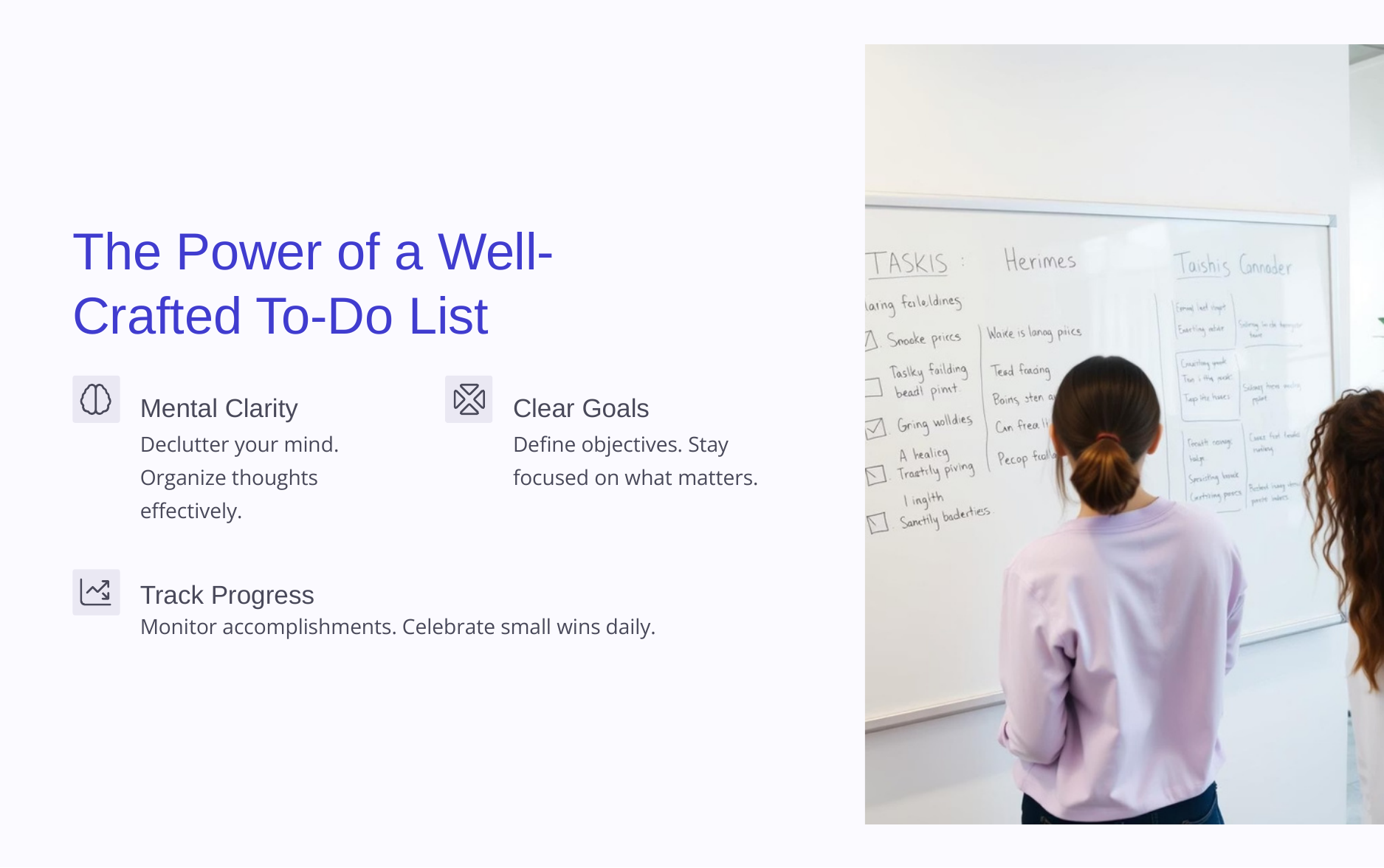

The Power of a Well- Crafted To-Do List
Mental Clarity
Declutter your mind. Organize thoughts effectively.
Clear Goals
Define objectives. Stay focused on what matters.

Track Progress
Monitor accomplishments. Celebrate small wins daily.